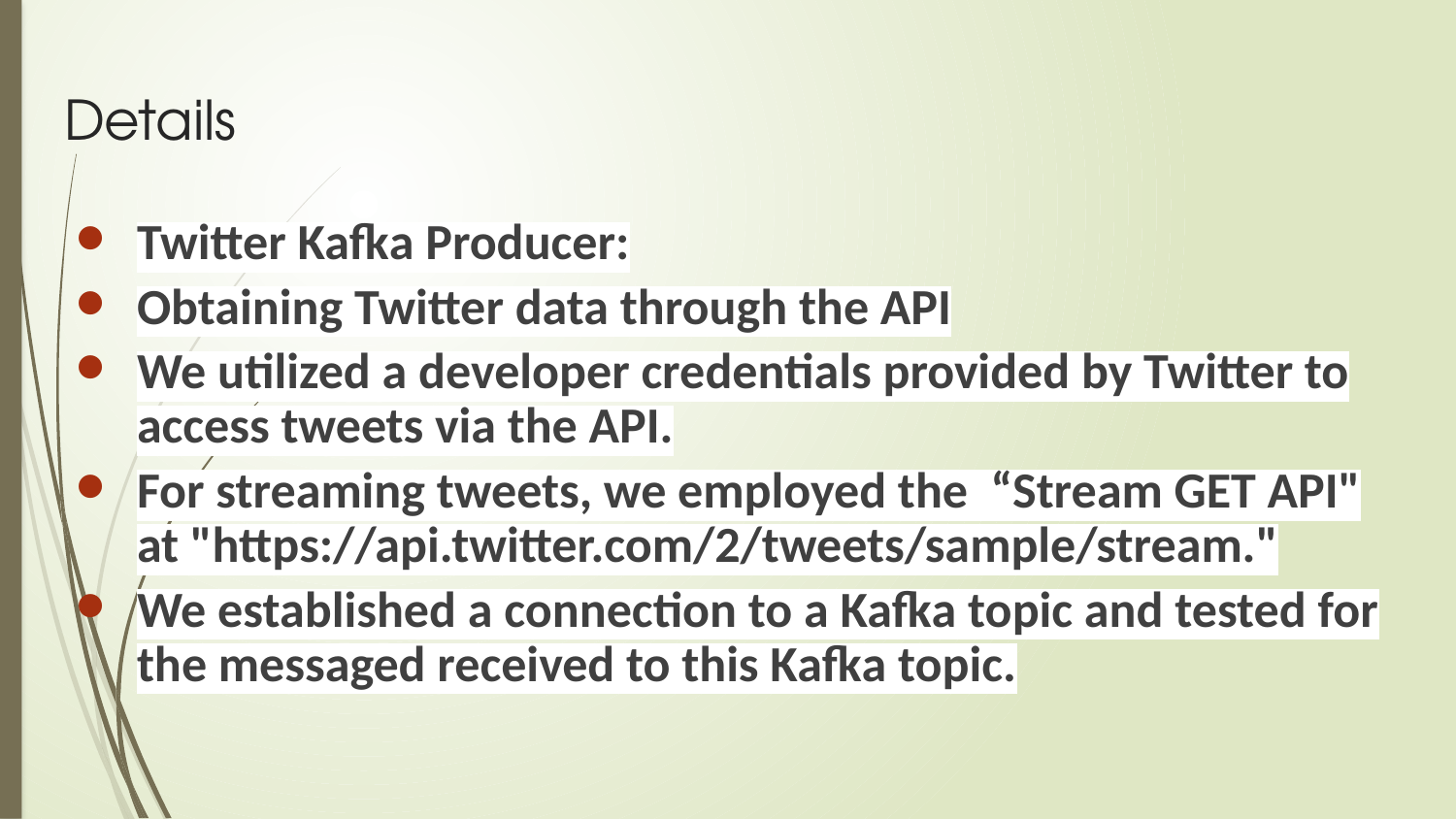

# Details
Twitter Kafka Producer:
Obtaining Twitter data through the API
We utilized a developer credentials provided by Twitter to access tweets via the API.
For streaming tweets, we employed the  “Stream GET API" at "https://api.twitter.com/2/tweets/sample/stream."
We established a connection to a Kafka topic and tested for the messaged received to this Kafka topic.